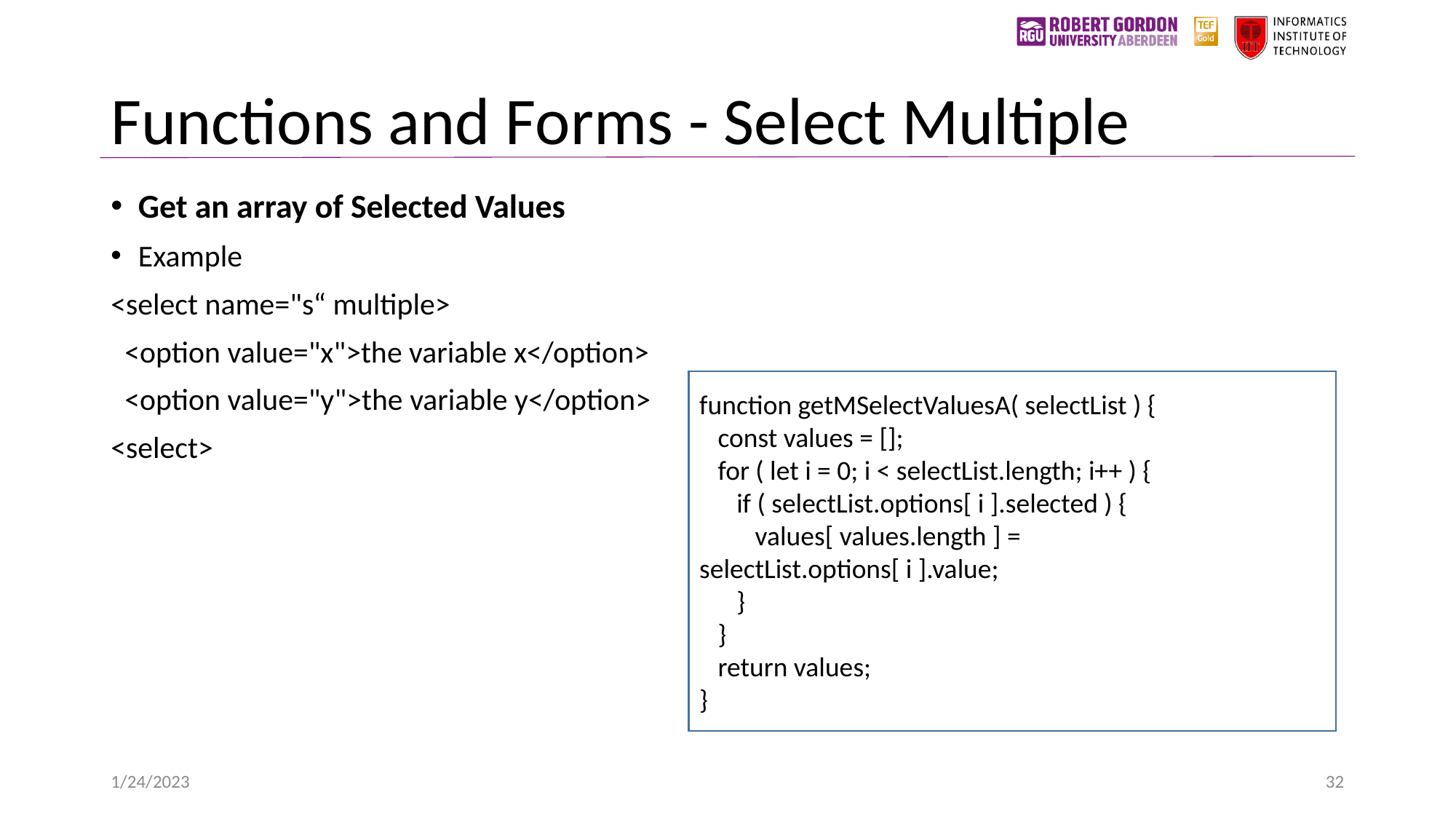

# Functions and Forms - Select Multiple
Get an array of Selected Values
Example
<select name="s“ multiple>
  <option value="x">the variable x</option>
  <option value="y">the variable y</option>
<select>
function getMSelectValuesA( selectList ) {
   const values = [];
   for ( let i = 0; i < selectList.length; i++ ) {
      if ( selectList.options[ i ].selected ) {
         values[ values.length ] = selectList.options[ i ].value;
      }
   }
   return values;
}
1/24/2023
32